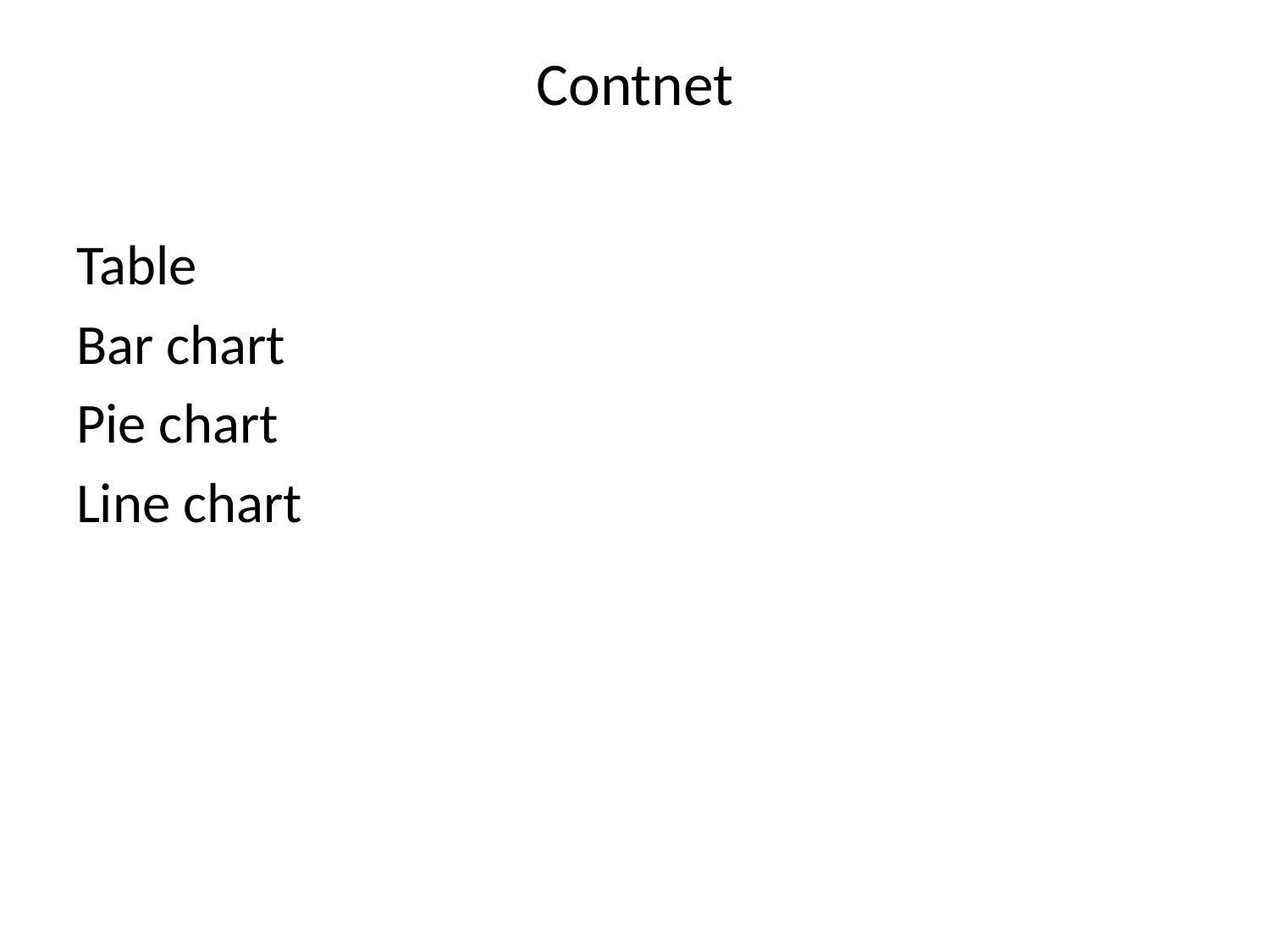

# Contnet
Table
Bar chart
Pie chart
Line chart